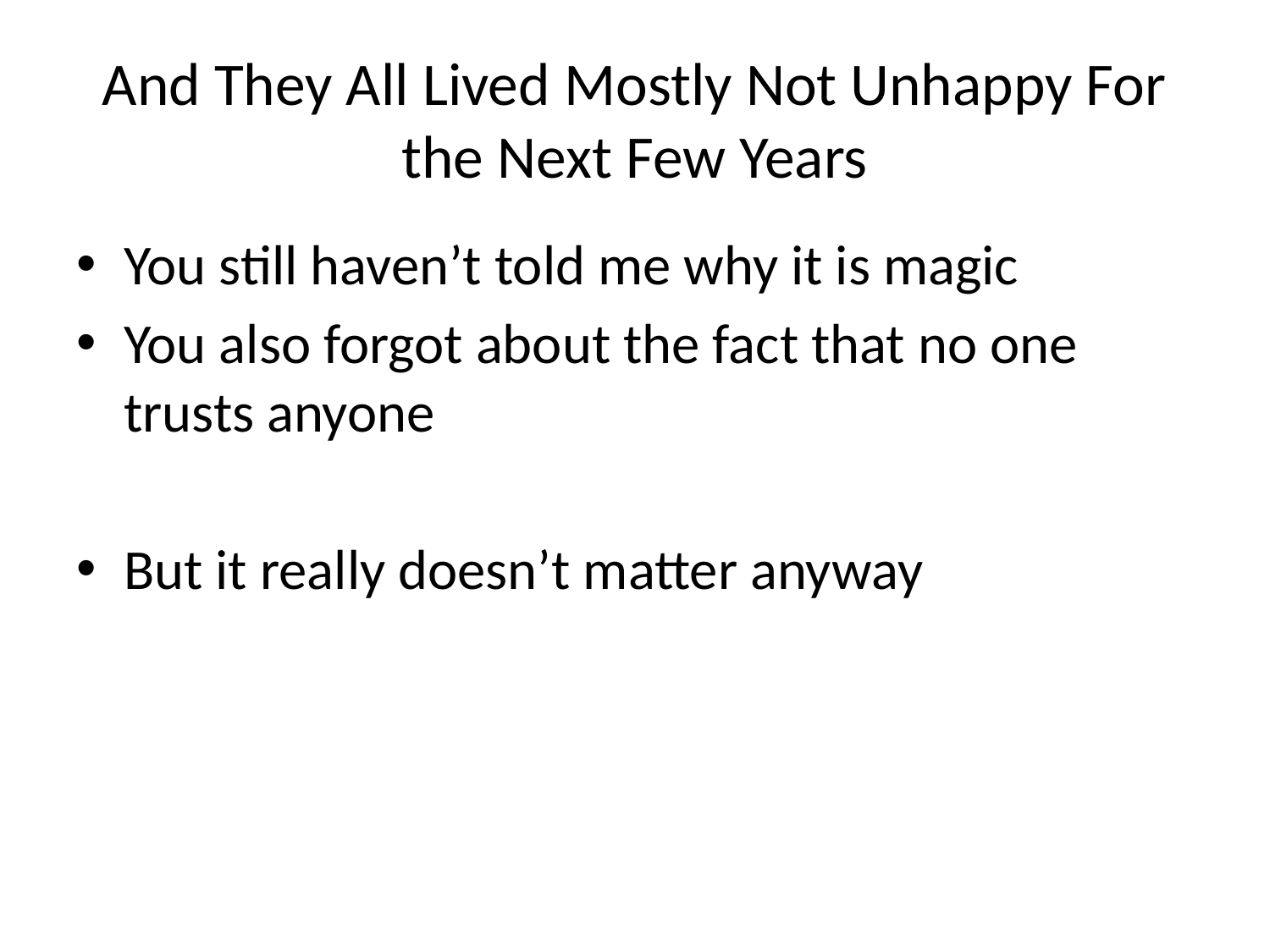

# And They All Lived Mostly Not Unhappy For the Next Few Years
You still haven’t told me why it is magic
You also forgot about the fact that no one trusts anyone

But it really doesn’t matter anyway